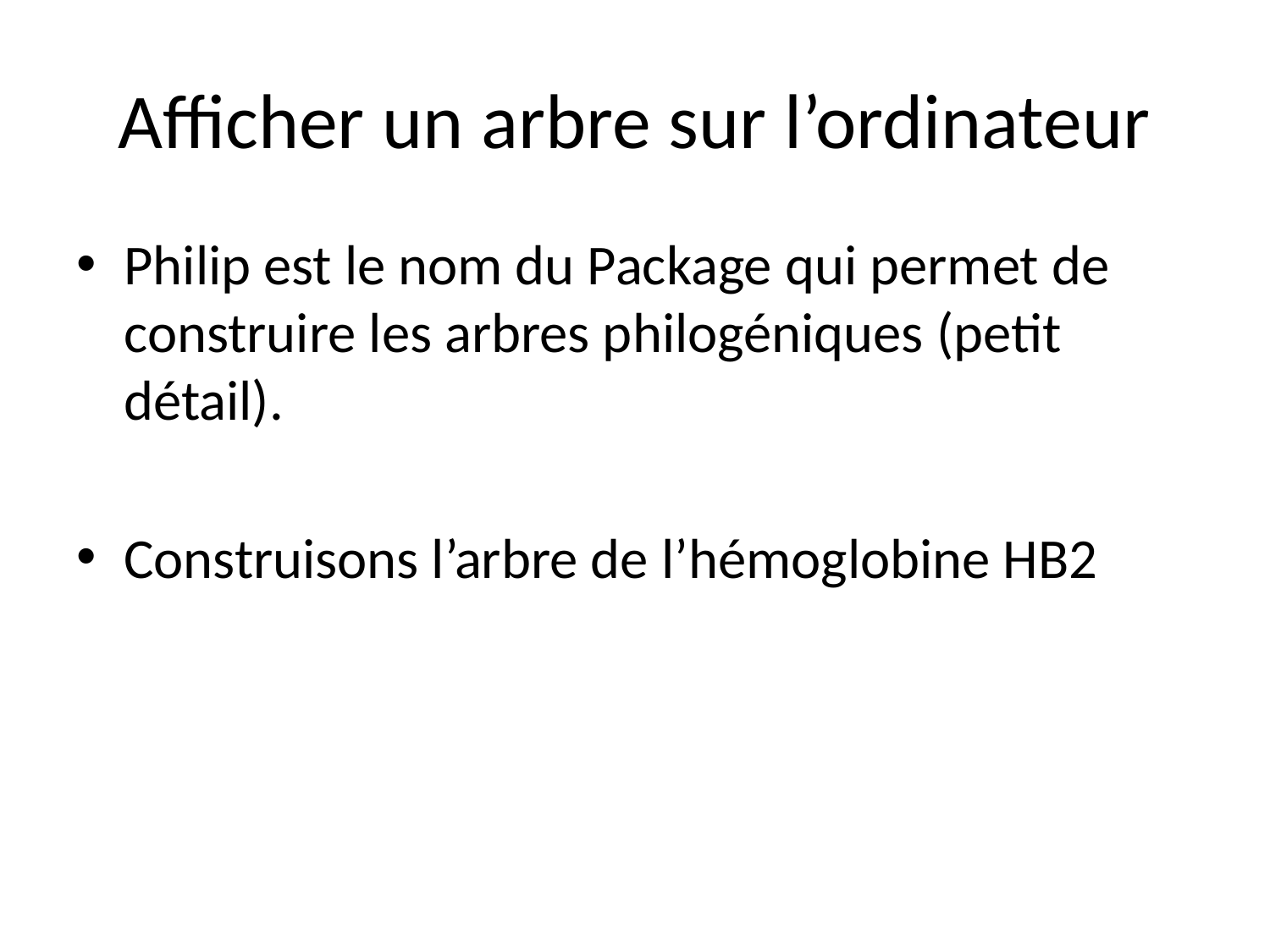

# Afficher un arbre sur l’ordinateur
Philip est le nom du Package qui permet de construire les arbres philogéniques (petit détail).

Construisons l’arbre de l’hémoglobine HB2